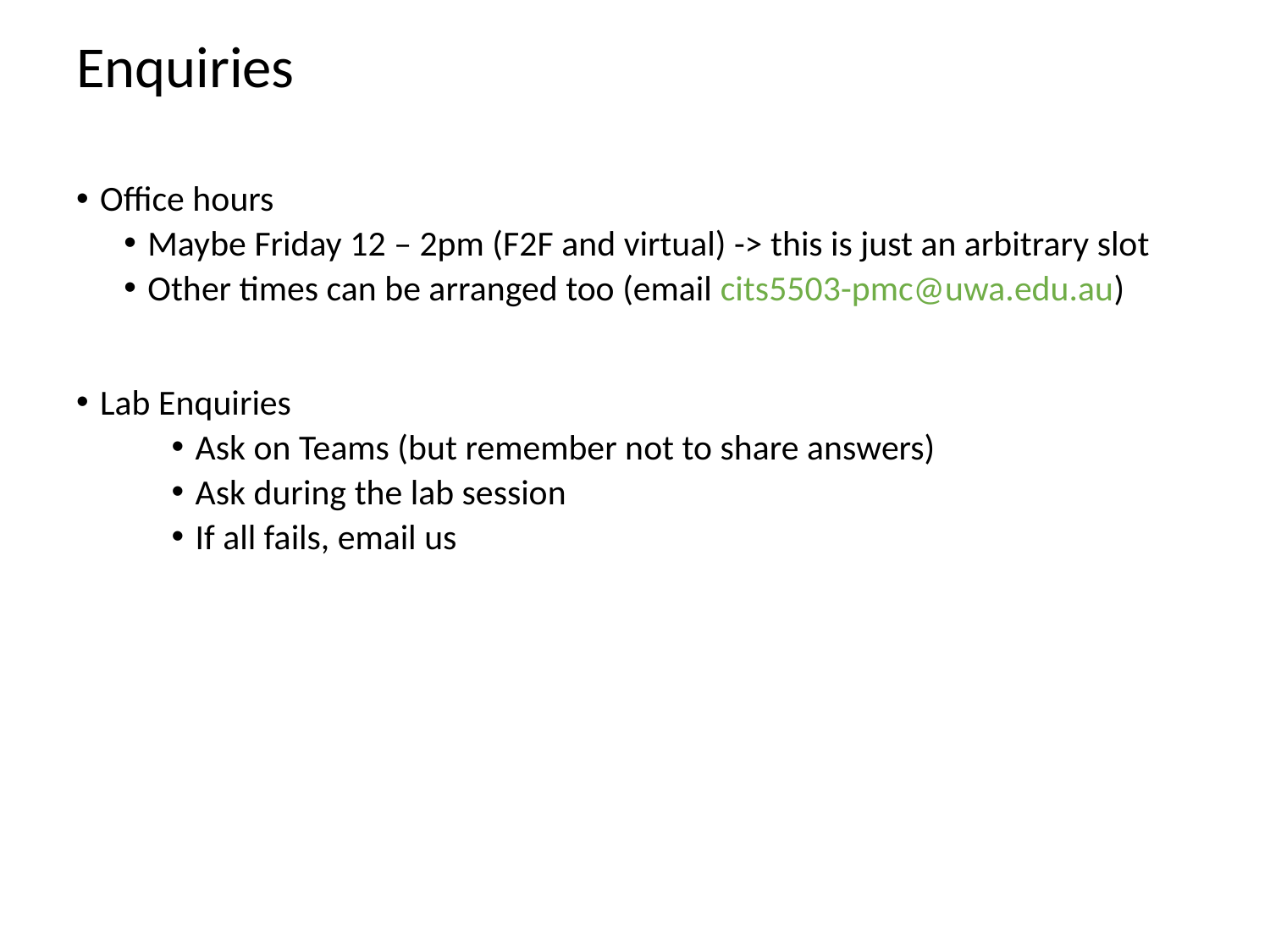

# Enquiries

Office hours
Maybe Friday 12 – 2pm (F2F and virtual) -> this is just an arbitrary slot
Other times can be arranged too (email cits5503-pmc@uwa.edu.au)

Lab Enquiries
Ask on Teams (but remember not to share answers)
Ask during the lab session
If all fails, email us